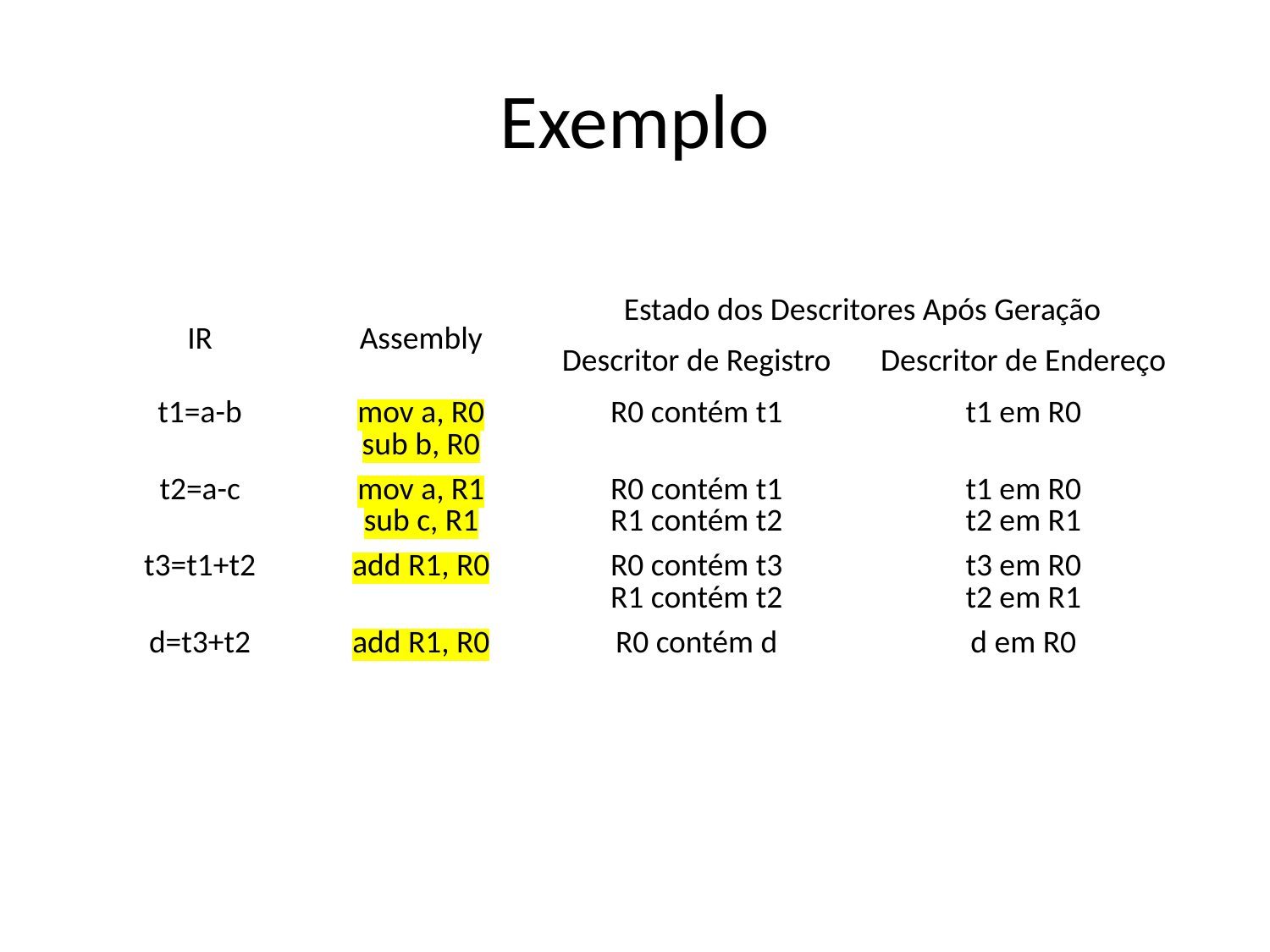

# Exemplo
| IR | Assembly | Estado dos Descritores Após Geração |  |
| --- | --- | --- | --- |
|  |  | Descritor de Registro | Descritor de Endereço |
| t1=a-b | mov a, R0 sub b, R0 | R0 contém t1 | t1 em R0 |
| t2=a-c | mov a, R1 sub c, R1 | R0 contém t1 R1 contém t2 | t1 em R0 t2 em R1 |
| t3=t1+t2 | add R1, R0 | R0 contém t3 R1 contém t2 | t3 em R0 t2 em R1 |
| d=t3+t2 | add R1, R0 | R0 contém d | d em R0 |